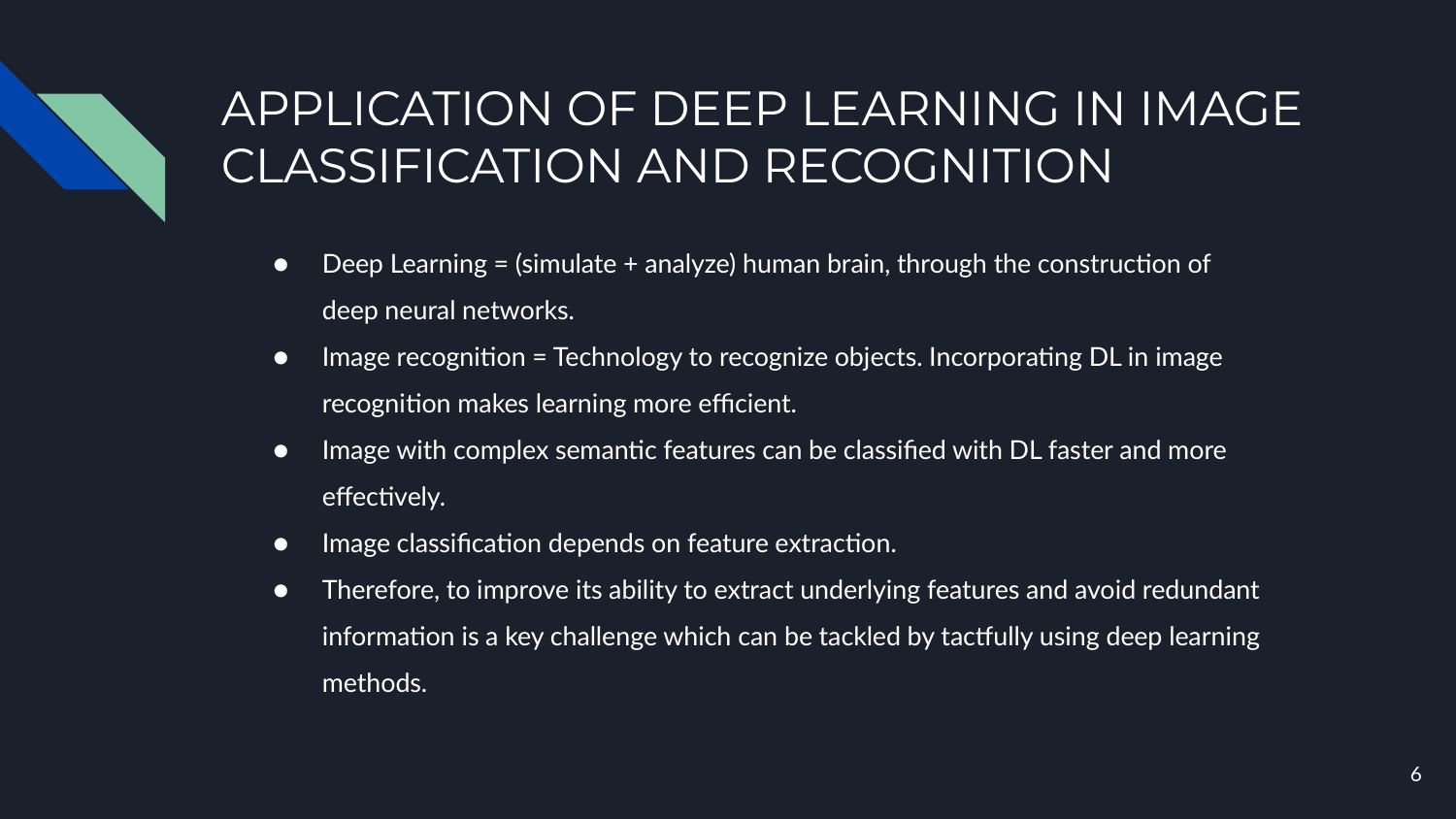

# APPLICATION OF DEEP LEARNING IN IMAGE CLASSIFICATION AND RECOGNITION
Deep Learning = (simulate + analyze) human brain, through the construction of deep neural networks.
Image recognition = Technology to recognize objects. Incorporating DL in image recognition makes learning more efficient.
Image with complex semantic features can be classified with DL faster and more effectively.
Image classification depends on feature extraction.
Therefore, to improve its ability to extract underlying features and avoid redundant information is a key challenge which can be tackled by tactfully using deep learning methods.
6